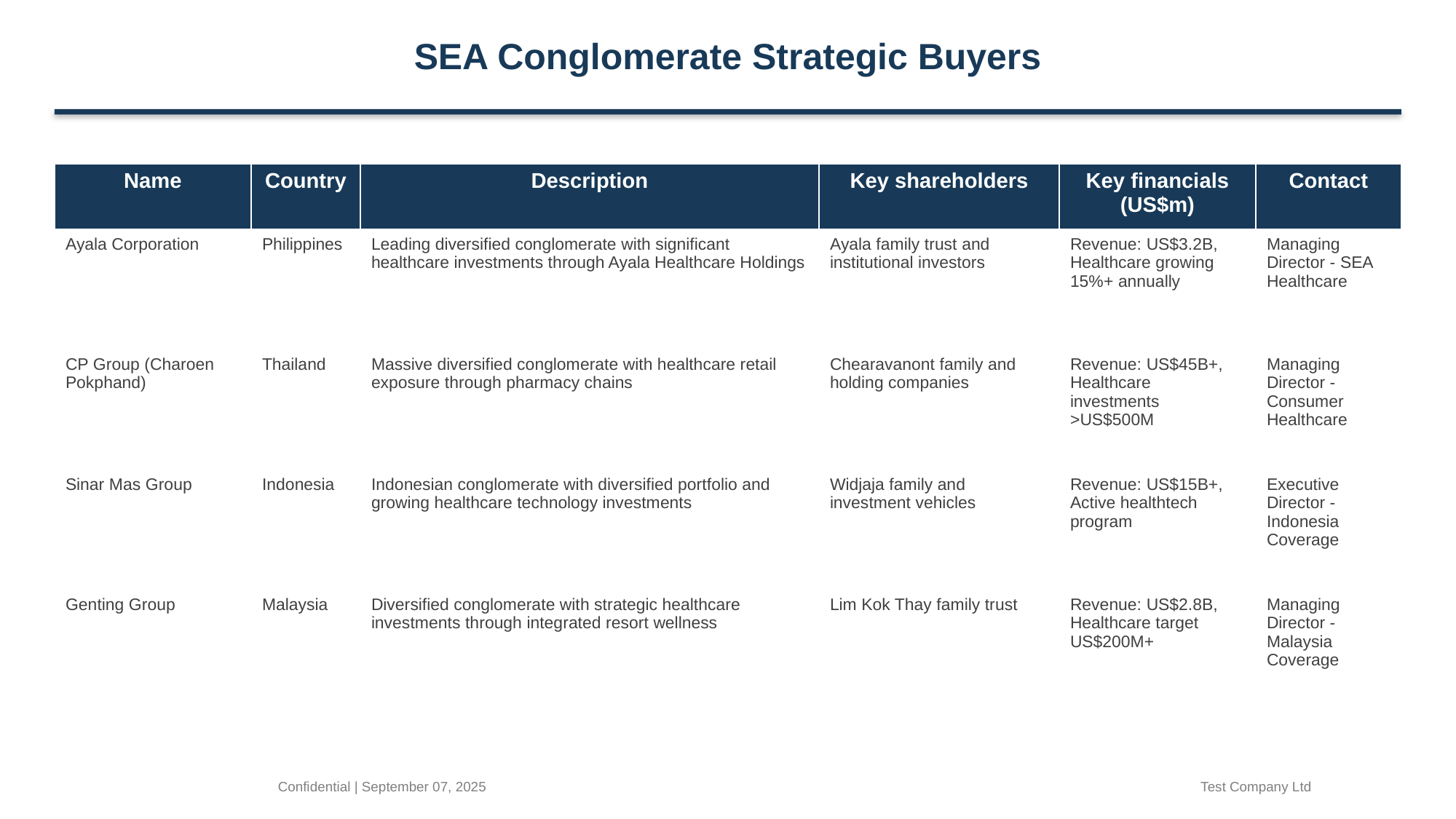

SEA Conglomerate Strategic Buyers

| Name | Country | Description | Key shareholders | Key financials (US$m) | Contact |
| --- | --- | --- | --- | --- | --- |
| Ayala Corporation | Philippines | Leading diversified conglomerate with significant healthcare investments through Ayala Healthcare Holdings | Ayala family trust and institutional investors | Revenue: US$3.2B, Healthcare growing 15%+ annually | Managing Director - SEA Healthcare |
| CP Group (Charoen Pokphand) | Thailand | Massive diversified conglomerate with healthcare retail exposure through pharmacy chains | Chearavanont family and holding companies | Revenue: US$45B+, Healthcare investments >US$500M | Managing Director - Consumer Healthcare |
| Sinar Mas Group | Indonesia | Indonesian conglomerate with diversified portfolio and growing healthcare technology investments | Widjaja family and investment vehicles | Revenue: US$15B+, Active healthtech program | Executive Director - Indonesia Coverage |
| Genting Group | Malaysia | Diversified conglomerate with strategic healthcare investments through integrated resort wellness | Lim Kok Thay family trust | Revenue: US$2.8B, Healthcare target US$200M+ | Managing Director - Malaysia Coverage |
Confidential | September 07, 2025
Test Company Ltd